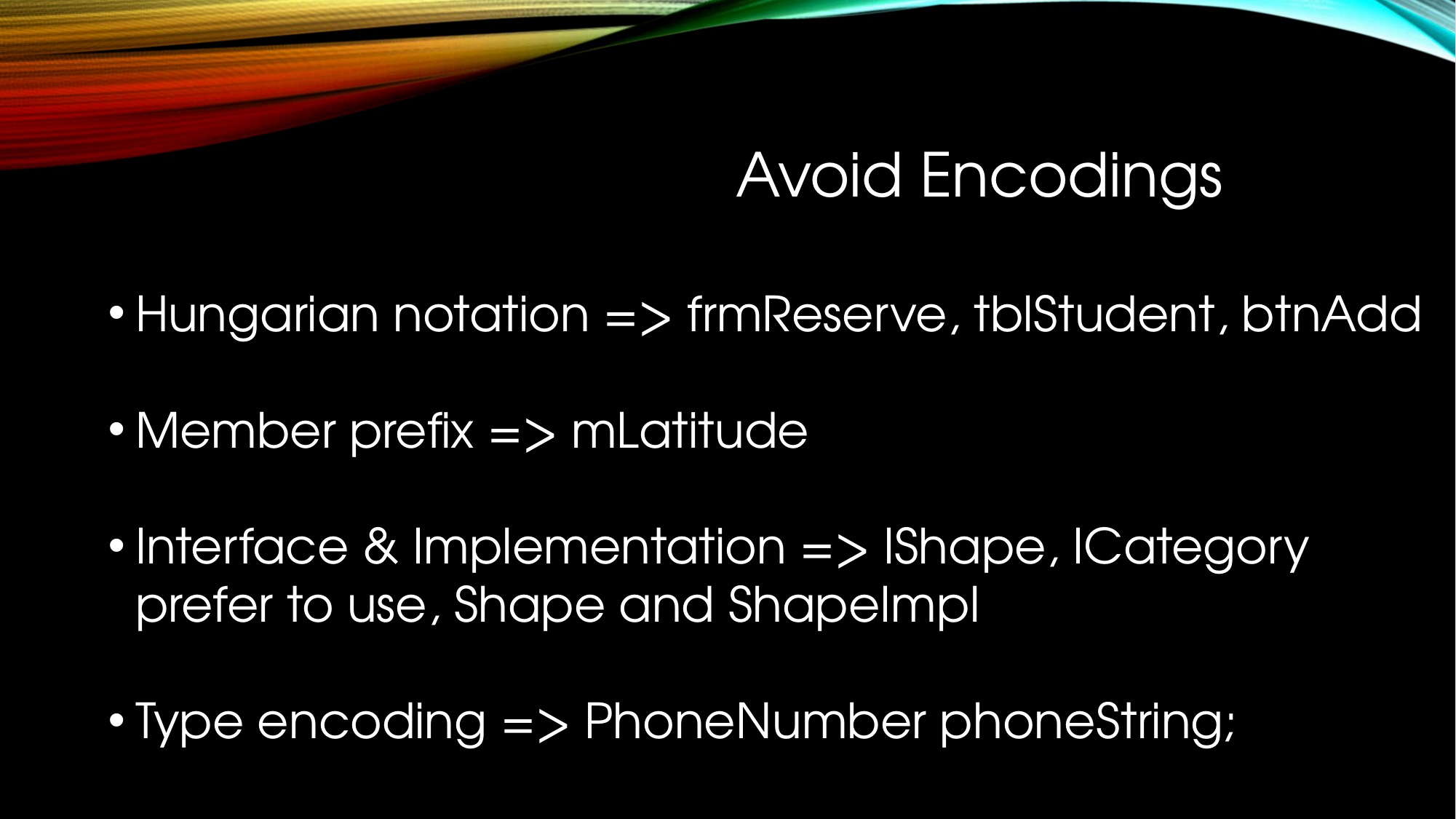

# Avoid Encodings
Hungarian notation => frmReserve, tblStudent, btnAdd

Member prefix => mLatitude

Interface & Implementation => IShape, ICategory
prefer to use, Shape and ShapeImpl

Type encoding => PhoneNumber phoneString;